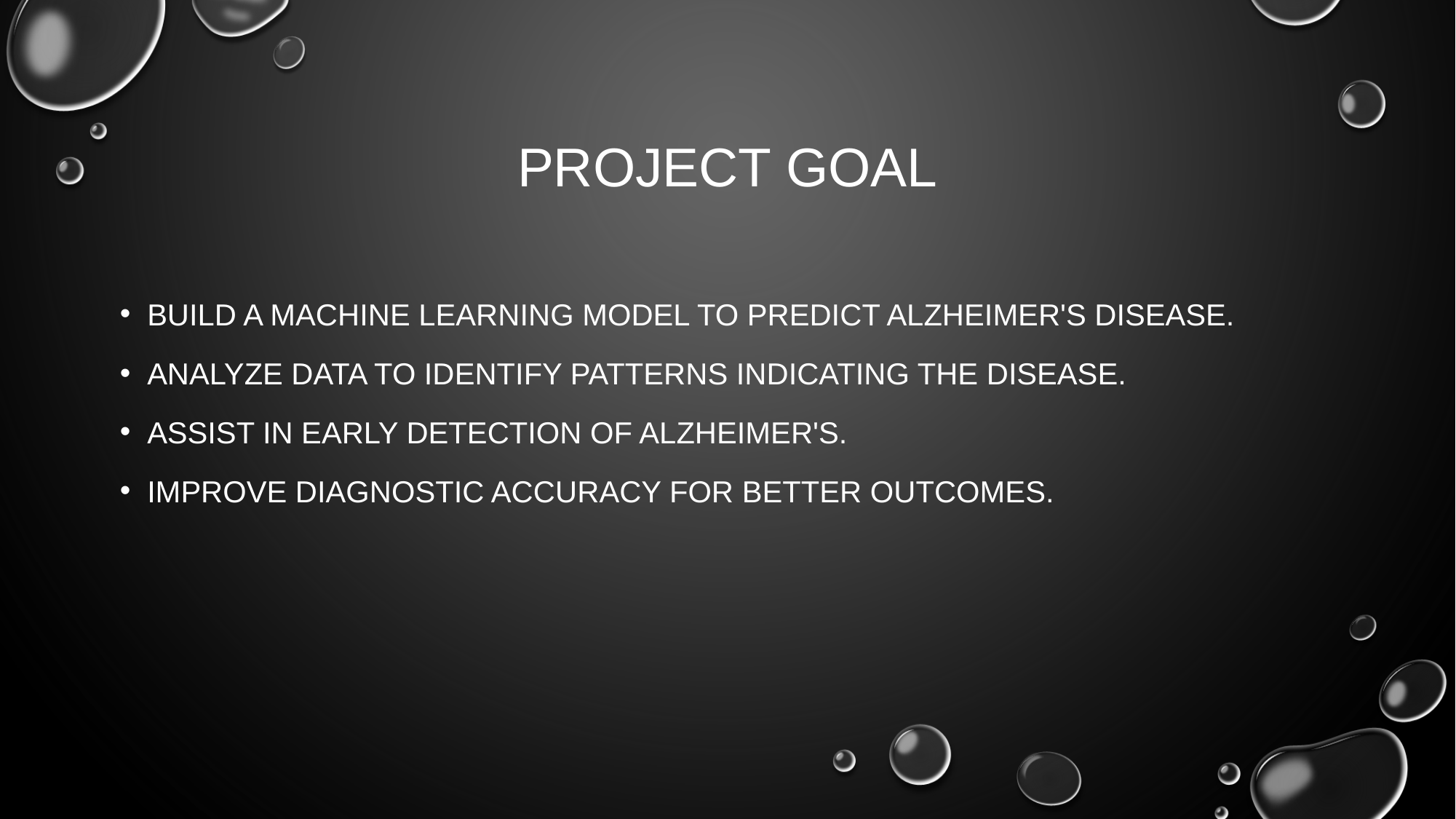

# Project goal
Build a machine learning model to predict Alzheimer's disease.
Analyze data to identify patterns indicating the disease.
Assist in early detection of Alzheimer's.
Improve diagnostic accuracy for better outcomes.